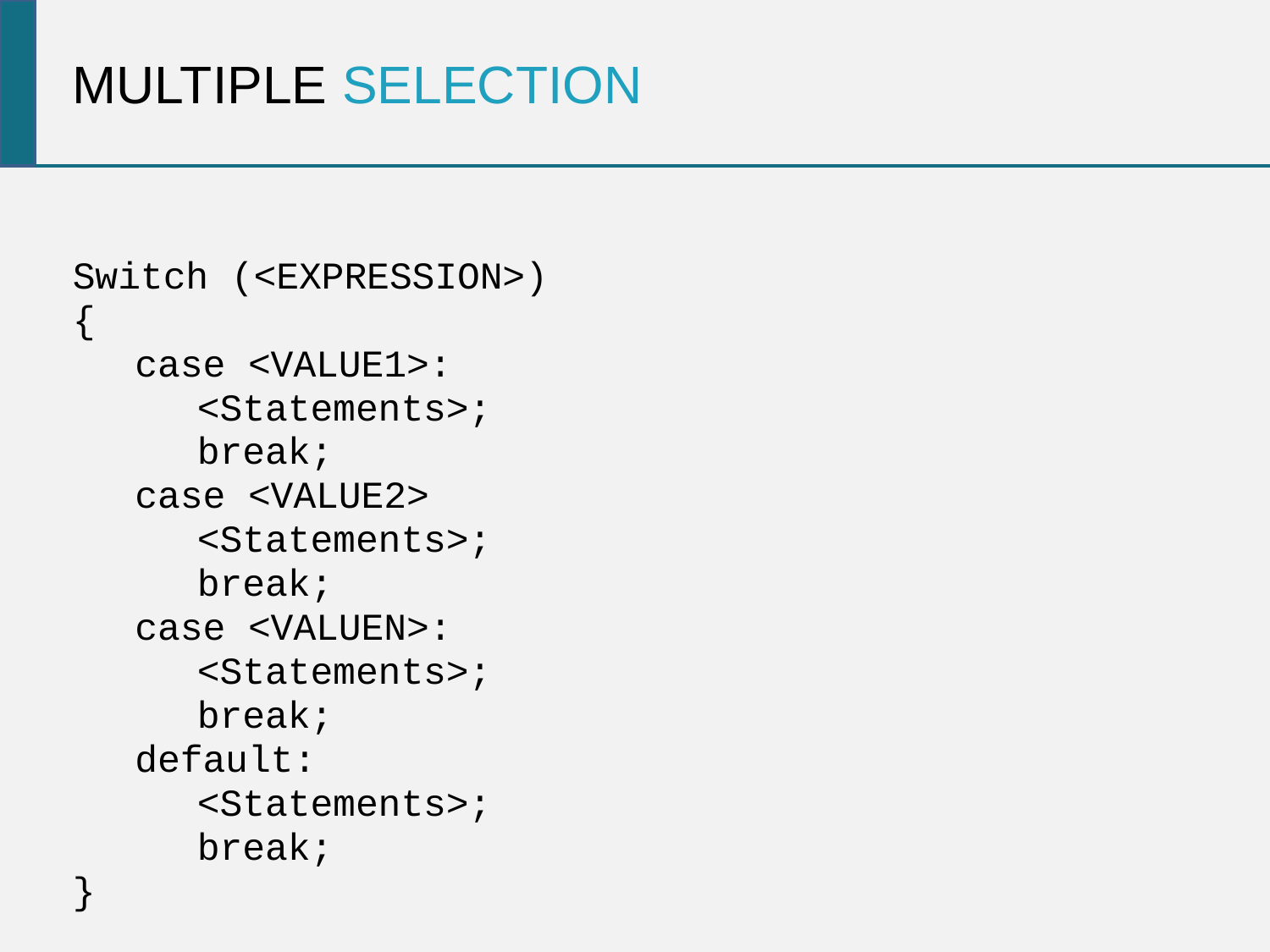

Multiple selection

Switch (<EXPRESSION>)
{
case <VALUE1>:
<Statements>;
break;
case <VALUE2>
<Statements>;
break;
case <VALUEN>:
<Statements>;
break;
default:
<Statements>;
break;
}